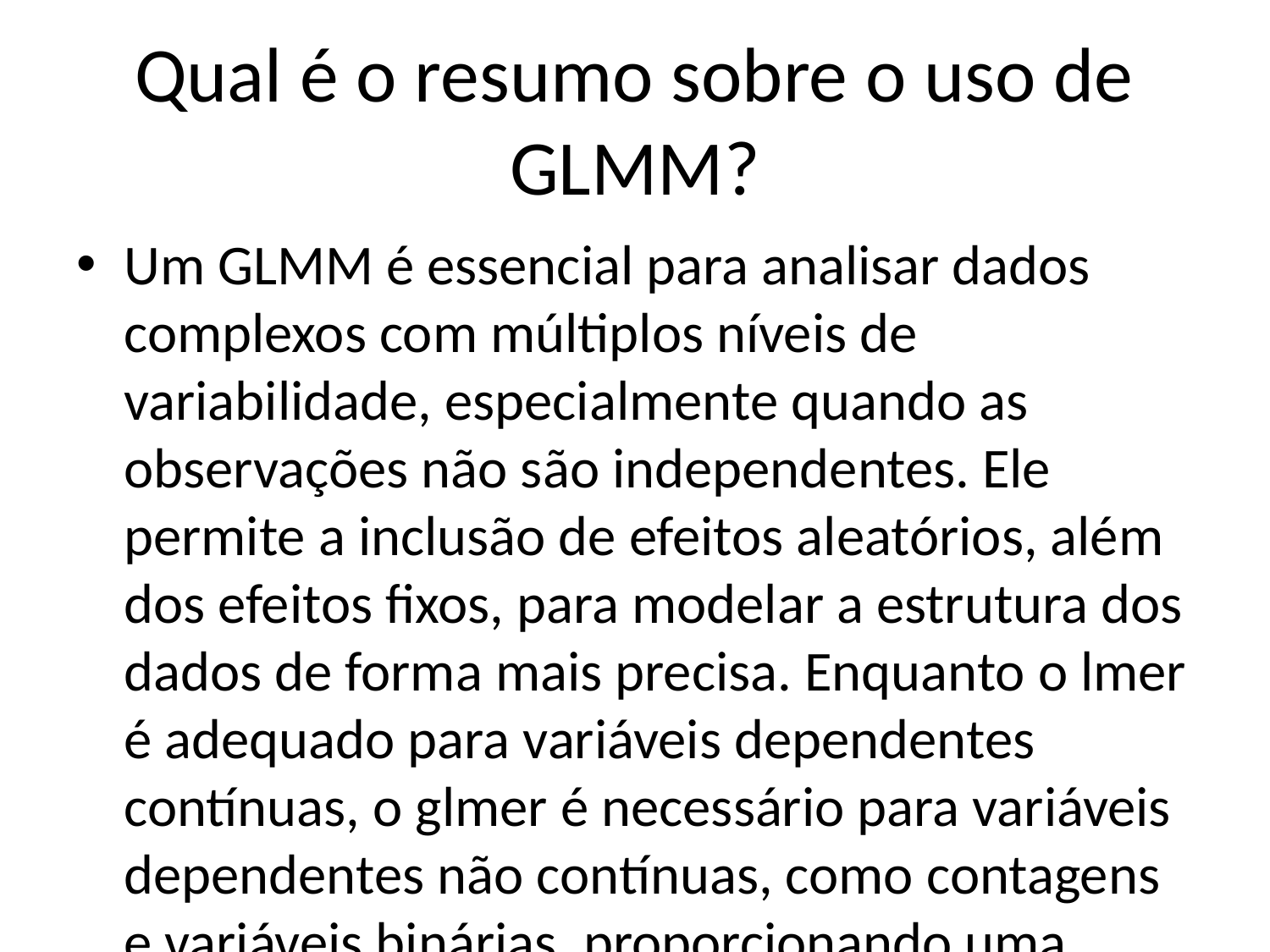

# Qual é o resumo sobre o uso de GLMM?
Um GLMM é essencial para analisar dados complexos com múltiplos níveis de variabilidade, especialmente quando as observações não são independentes. Ele permite a inclusão de efeitos aleatórios, além dos efeitos fixos, para modelar a estrutura dos dados de forma mais precisa. Enquanto o lmer é adequado para variáveis dependentes contínuas, o glmer é necessário para variáveis dependentes não contínuas, como contagens e variáveis binárias, proporcionando uma análise mais robusta em tais situações.